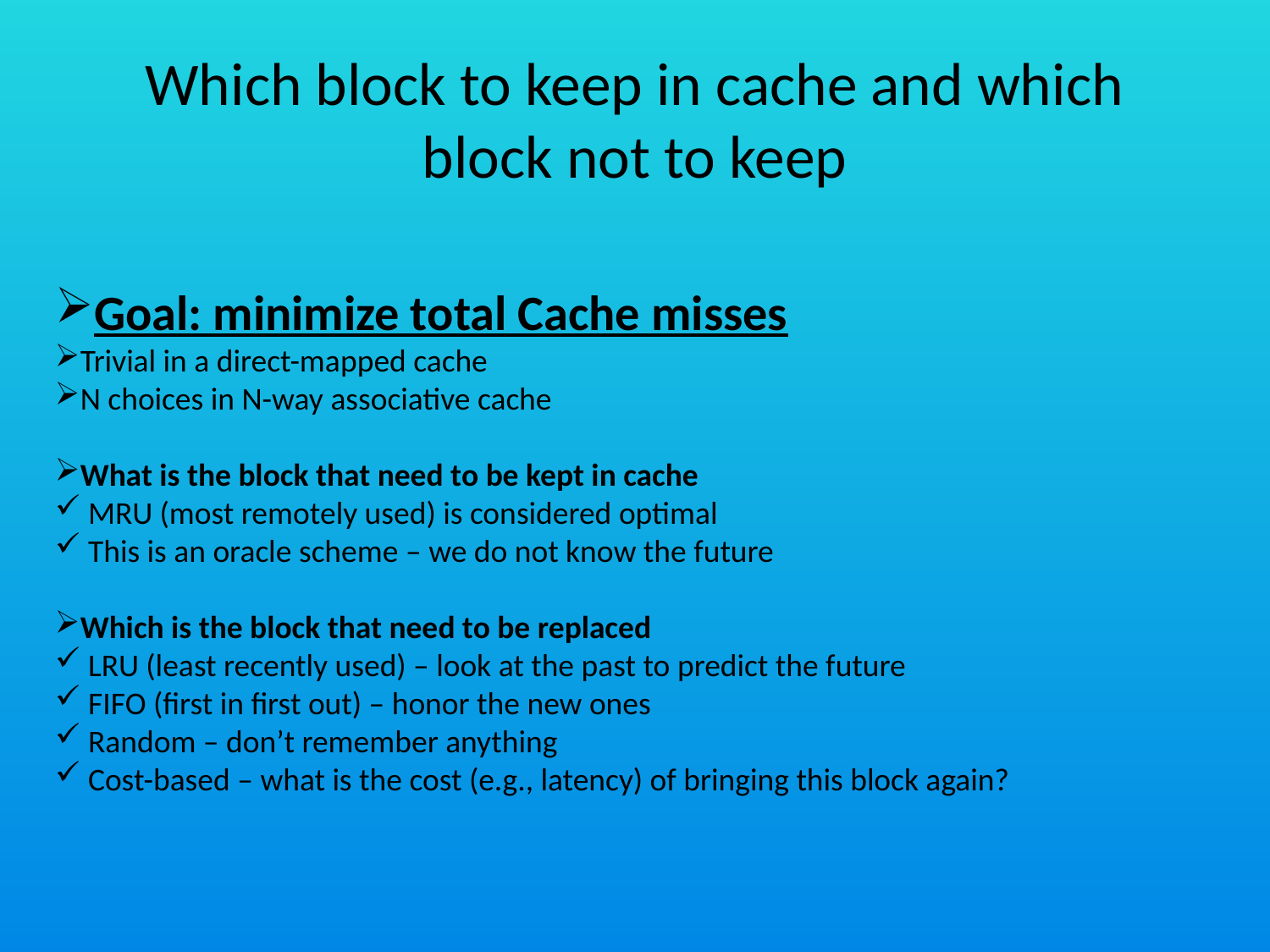

# Which block to keep in cache and which block not to keep
Goal: minimize total Cache misses
Trivial in a direct-mapped cache
N choices in N-way associative cache

What is the block that need to be kept in cache
 MRU (most remotely used) is considered optimal
 This is an oracle scheme – we do not know the future

Which is the block that need to be replaced
 LRU (least recently used) – look at the past to predict the future
 FIFO (first in first out) – honor the new ones
 Random – don’t remember anything
 Cost-based – what is the cost (e.g., latency) of bringing this block again?